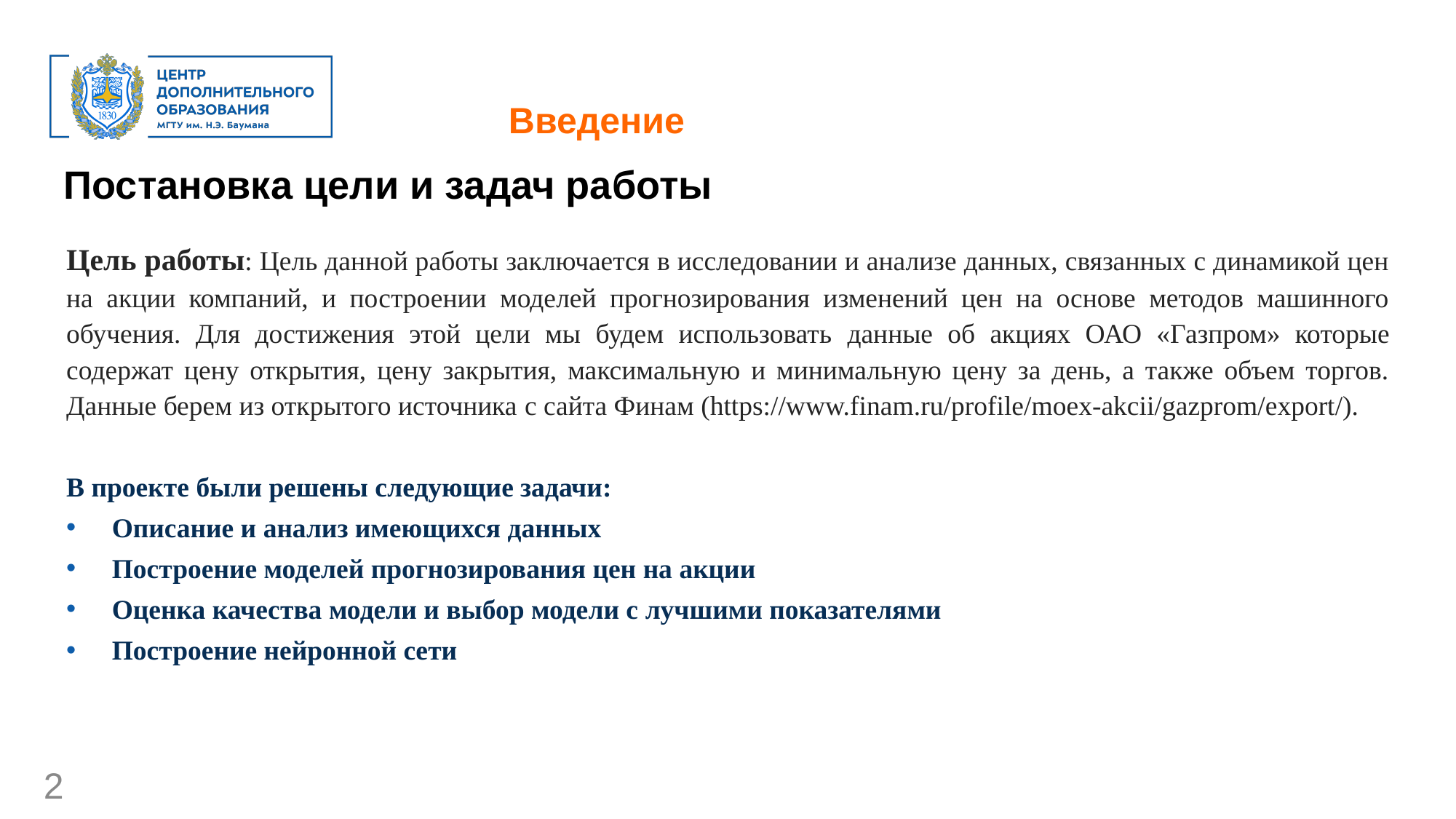

Введение
Постановка цели и задач работы
Цель работы: Цель данной работы заключается в исследовании и анализе данных, связанных с динамикой цен на акции компаний, и построении моделей прогнозирования изменений цен на основе методов машинного обучения. Для достижения этой цели мы будем использовать данные об акциях ОАО «Газпром» которые содержат цену открытия, цену закрытия, максимальную и минимальную цену за день, а также объем торгов. Данные берем из открытого источника с сайта Финам (https://www.finam.ru/profile/moex-akcii/gazprom/export/).

В проекте были решены следующие задачи:
Описание и анализ имеющихся данных
Построение моделей прогнозирования цен на акции
Оценка качества модели и выбор модели с лучшими показателями
Построение нейронной сети

2